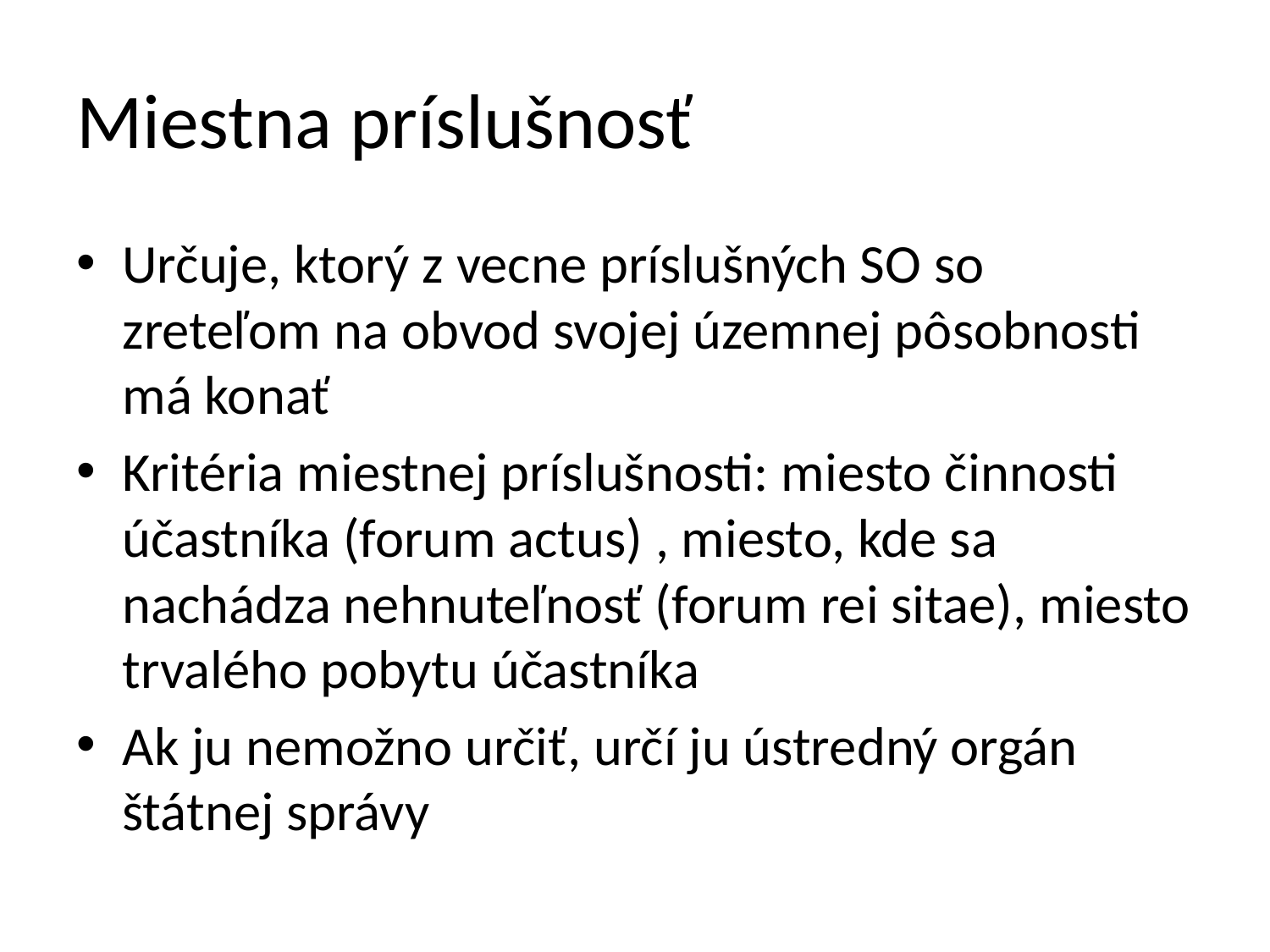

# Miestna príslušnosť
Určuje, ktorý z vecne príslušných SO so zreteľom na obvod svojej územnej pôsobnosti má konať
Kritéria miestnej príslušnosti: miesto činnosti účastníka (forum actus) , miesto, kde sa nachádza nehnuteľnosť (forum rei sitae), miesto trvalého pobytu účastníka
Ak ju nemožno určiť, určí ju ústredný orgán štátnej správy